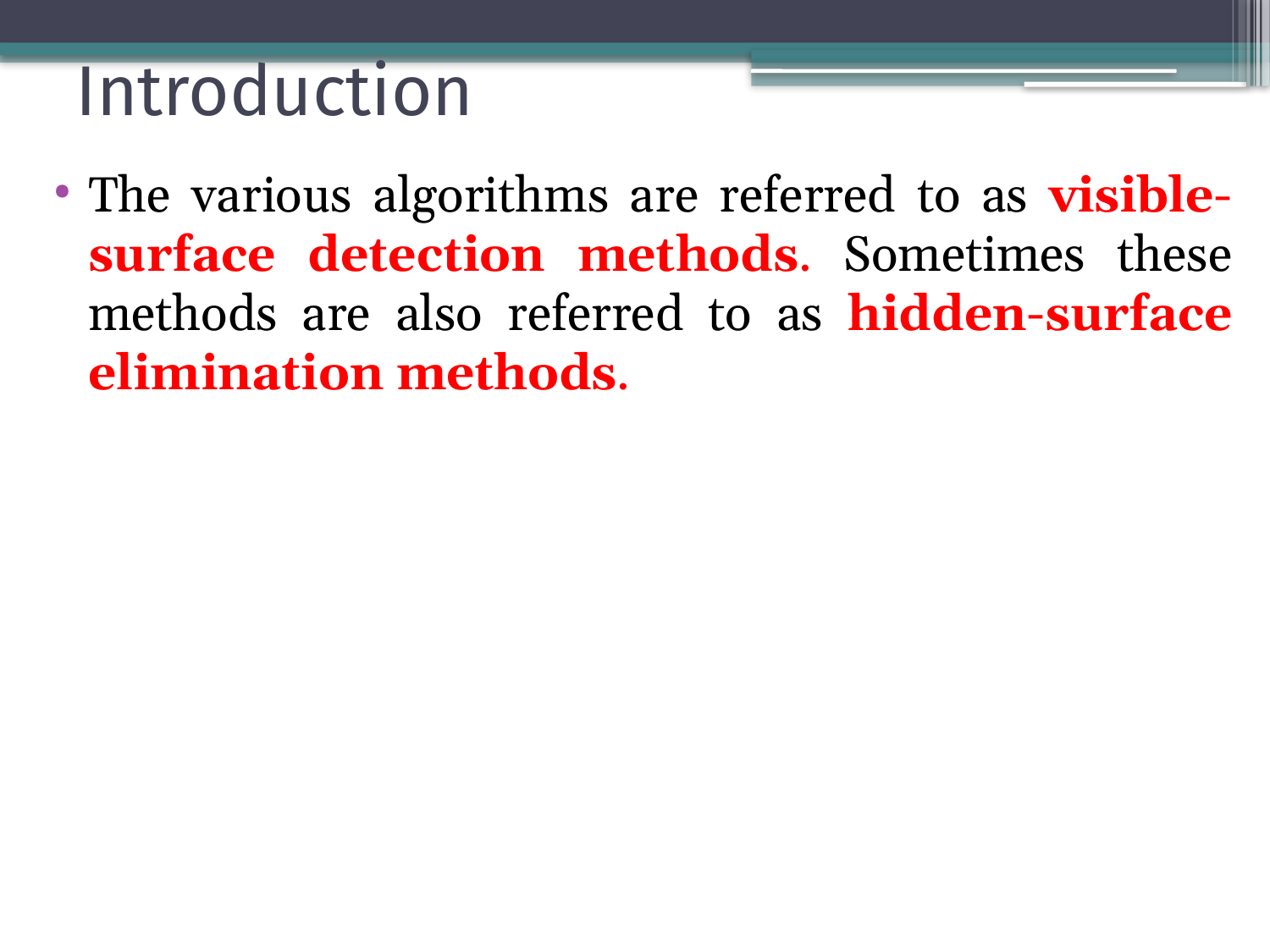

# Introduction
The various algorithms are referred to as visible-surface detection methods. Sometimes these methods are also referred to as hidden-surface elimination methods.